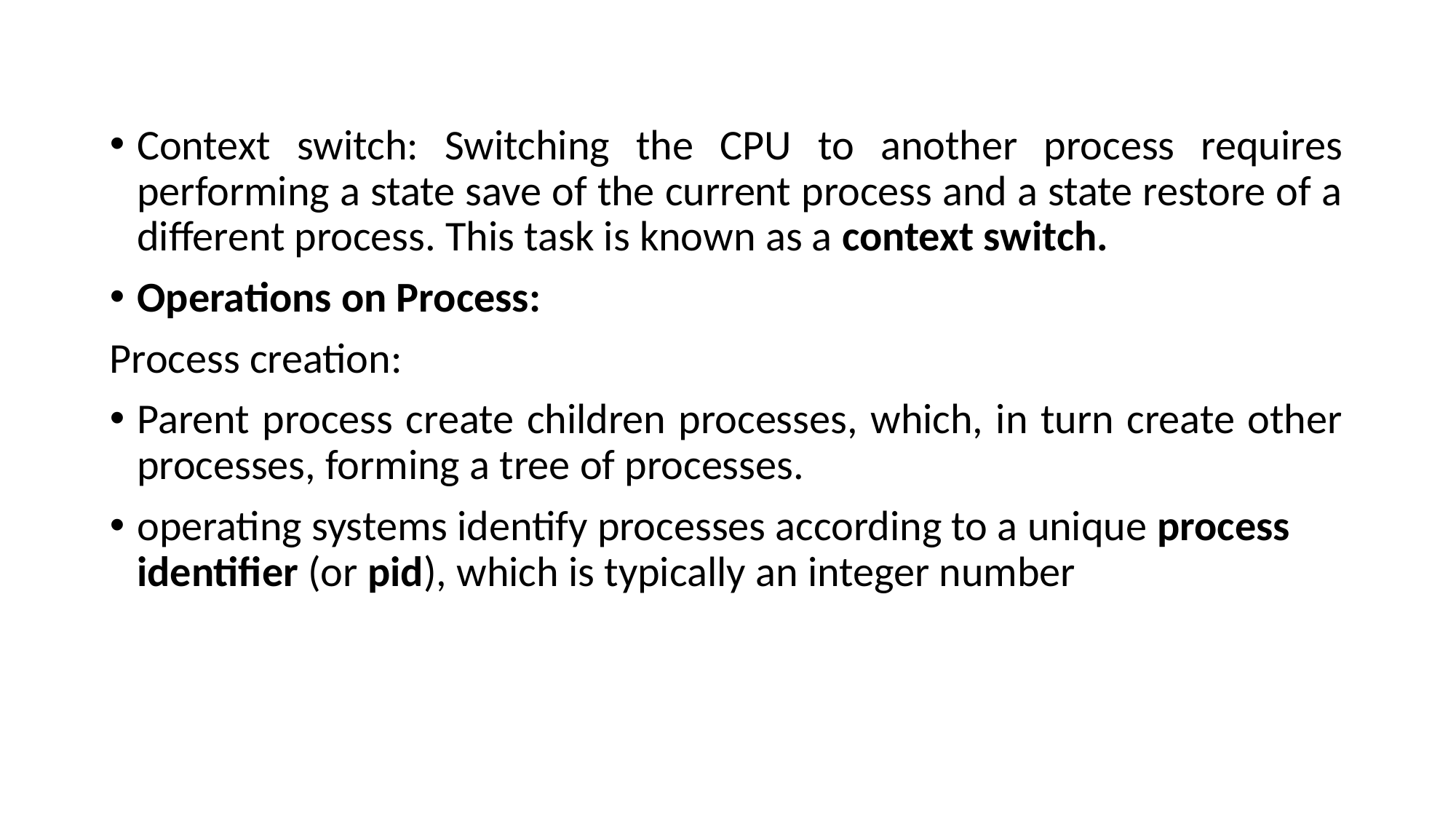

Context switch: Switching the CPU to another process requires performing a state save of the current process and a state restore of a different process. This task is known as a context switch.
Operations on Process:
Process creation:
Parent process create children processes, which, in turn create other processes, forming a tree of processes.
operating systems identify processes according to a unique process identifier (or pid), which is typically an integer number